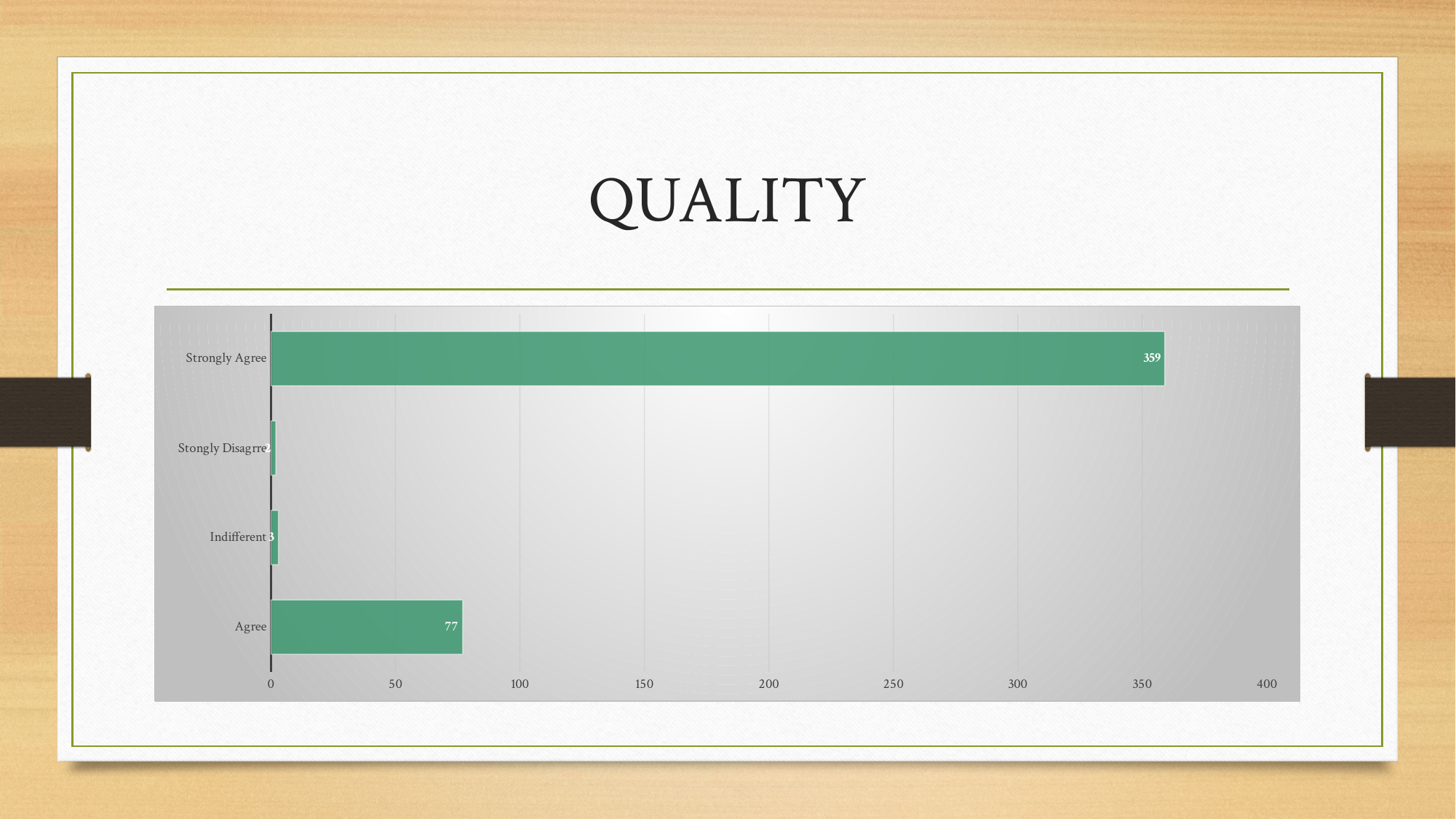

# QUALITY

### Chart

| Category | Total |
|---|---|
| Agree | 77.0 |
| Indifferent | 3.0 |
| Stongly Disagrre | 2.0 |
| Strongly Agree | 359.0 |